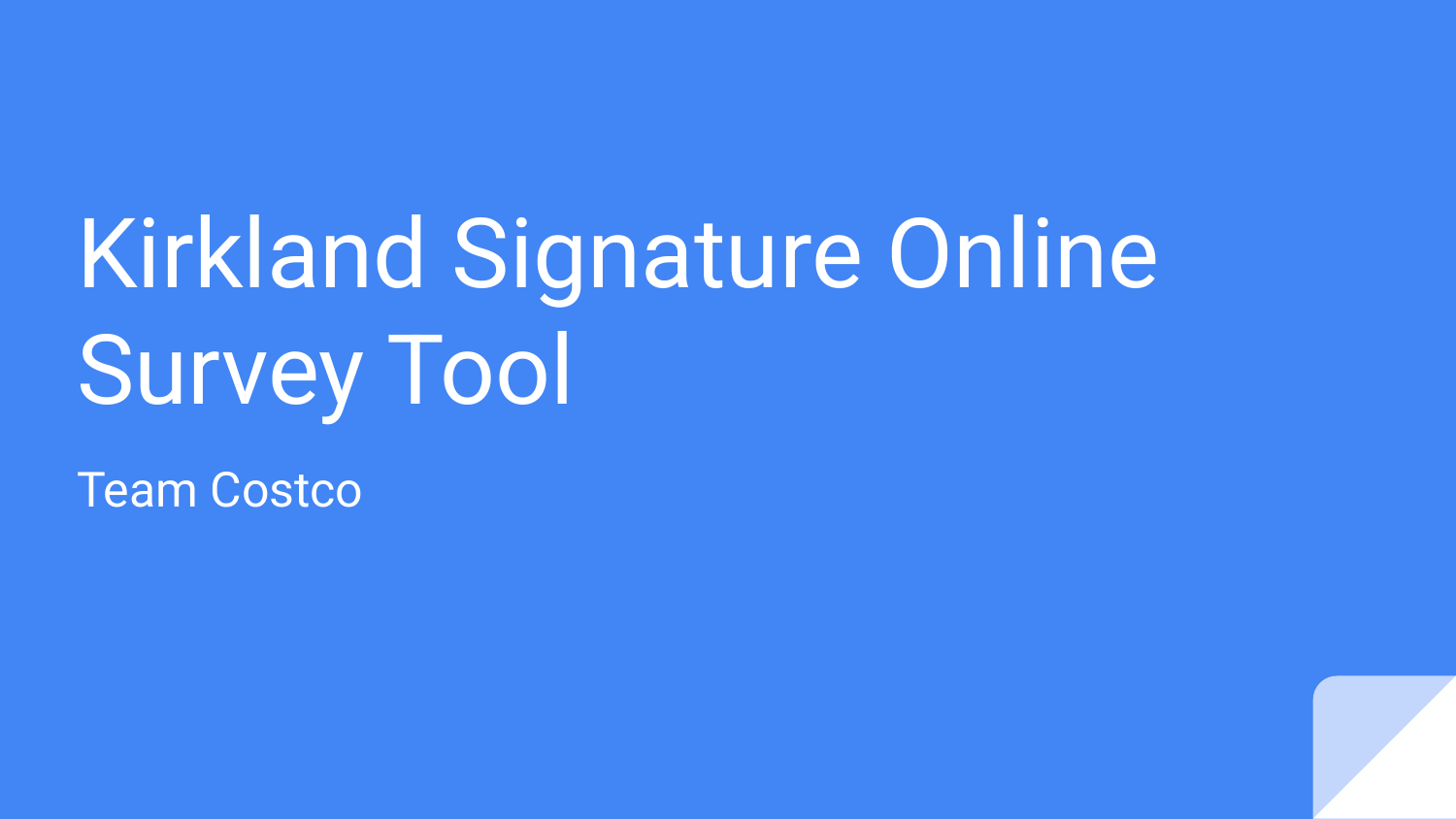

# Kirkland Signature Online Survey Tool
Team Costco